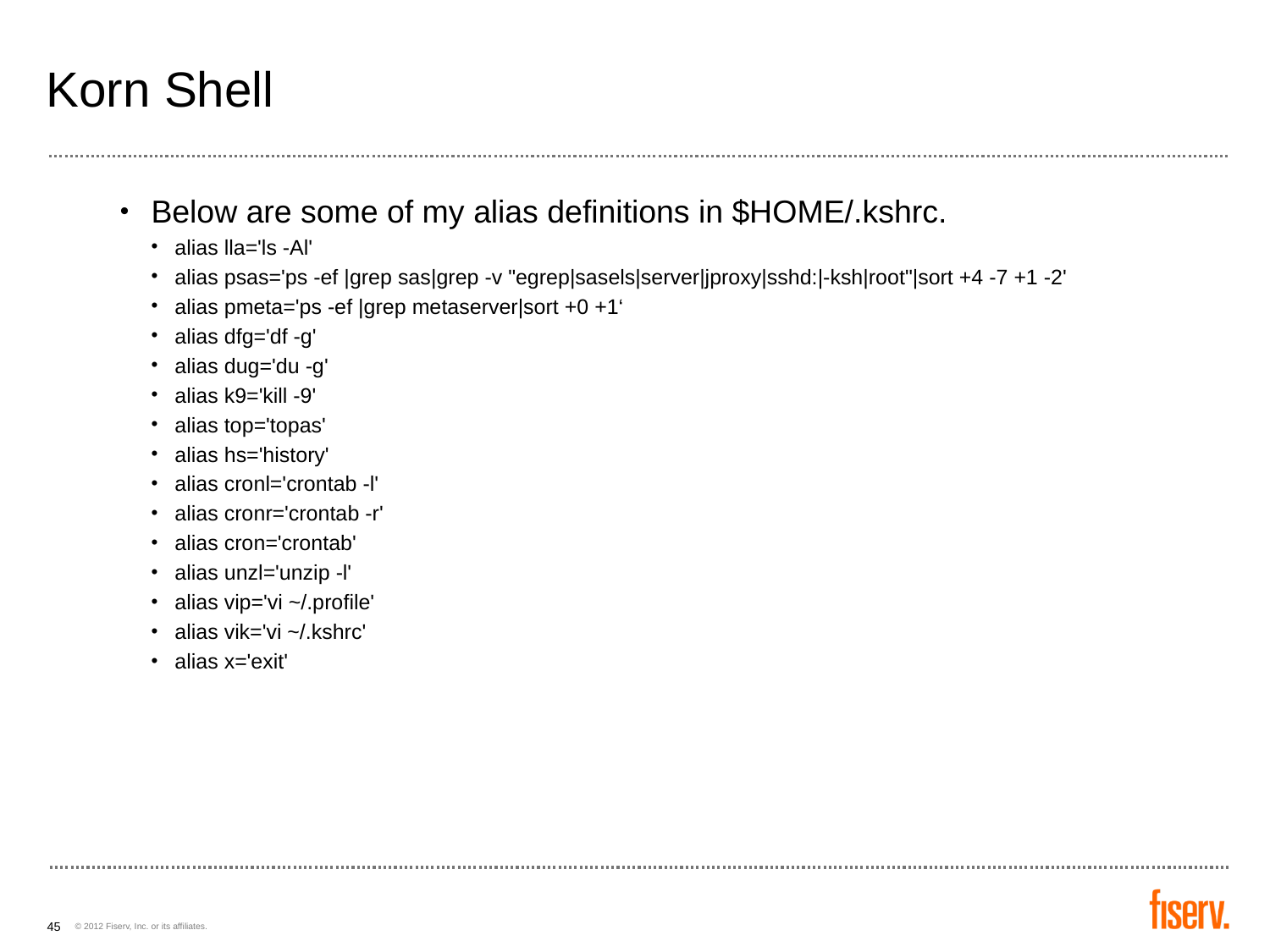

# Korn Shell
Below are some of my alias definitions in $HOME/.kshrc.
alias lla='ls -Al'
alias psas='ps -ef |grep sas|grep -v "egrep|sasels|server|jproxy|sshd:|-ksh|root"|sort +4 -7 +1 -2'
alias pmeta='ps -ef |grep metaserver|sort +0 +1‘
alias dfg='df -g'
alias dug='du -g'
alias k9='kill -9'
alias top='topas'
alias hs='history'
alias cronl='crontab -l'
alias cronr='crontab -r'
alias cron='crontab'
alias unzl='unzip -l'
alias vip='vi ~/.profile'
alias vik='vi ~/.kshrc'
alias x='exit'
45